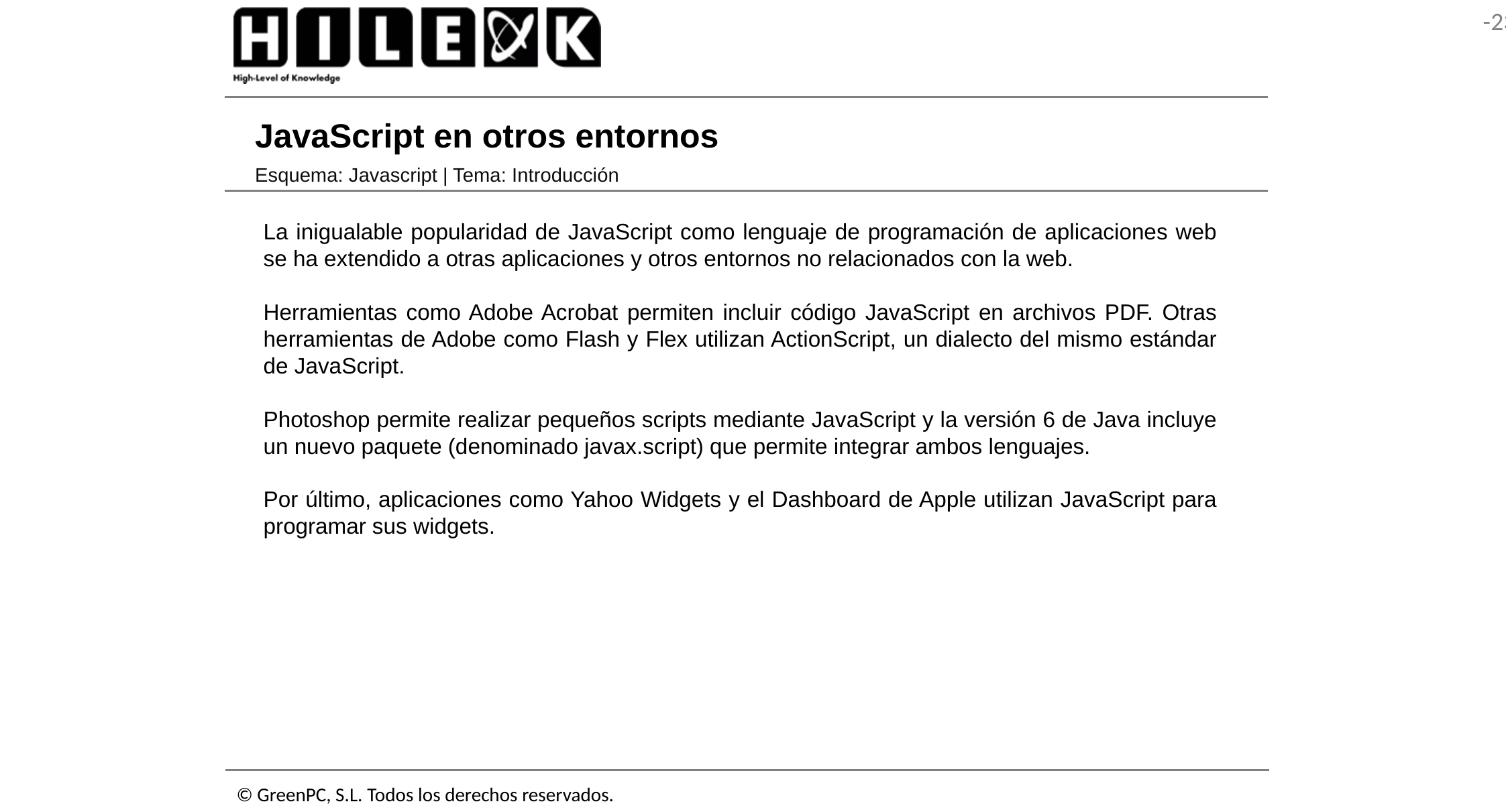

# JavaScript en otros entornos
Esquema: Javascript | Tema: Introducción
La inigualable popularidad de JavaScript como lenguaje de programación de aplicaciones web se ha extendido a otras aplicaciones y otros entornos no relacionados con la web.

Herramientas como Adobe Acrobat permiten incluir código JavaScript en archivos PDF. Otras herramientas de Adobe como Flash y Flex utilizan ActionScript, un dialecto del mismo estándar de JavaScript.

Photoshop permite realizar pequeños scripts mediante JavaScript y la versión 6 de Java incluye un nuevo paquete (denominado javax.script) que permite integrar ambos lenguajes.

Por último, aplicaciones como Yahoo Widgets y el Dashboard de Apple utilizan JavaScript para programar sus widgets.